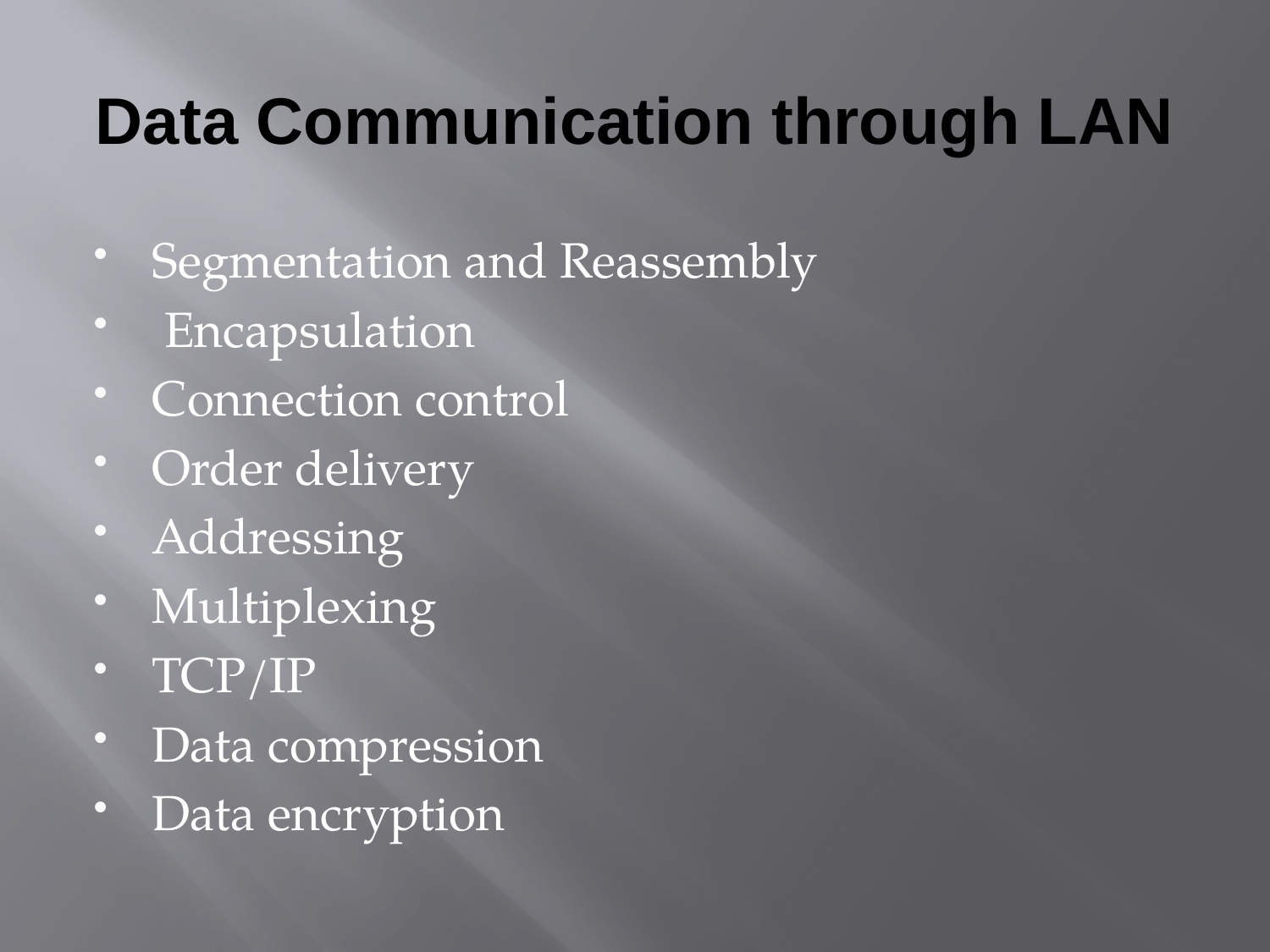

# Data Communication through LAN
Segmentation and Reassembly
 Encapsulation
Connection control
Order delivery
Addressing
Multiplexing
TCP/IP
Data compression
Data encryption